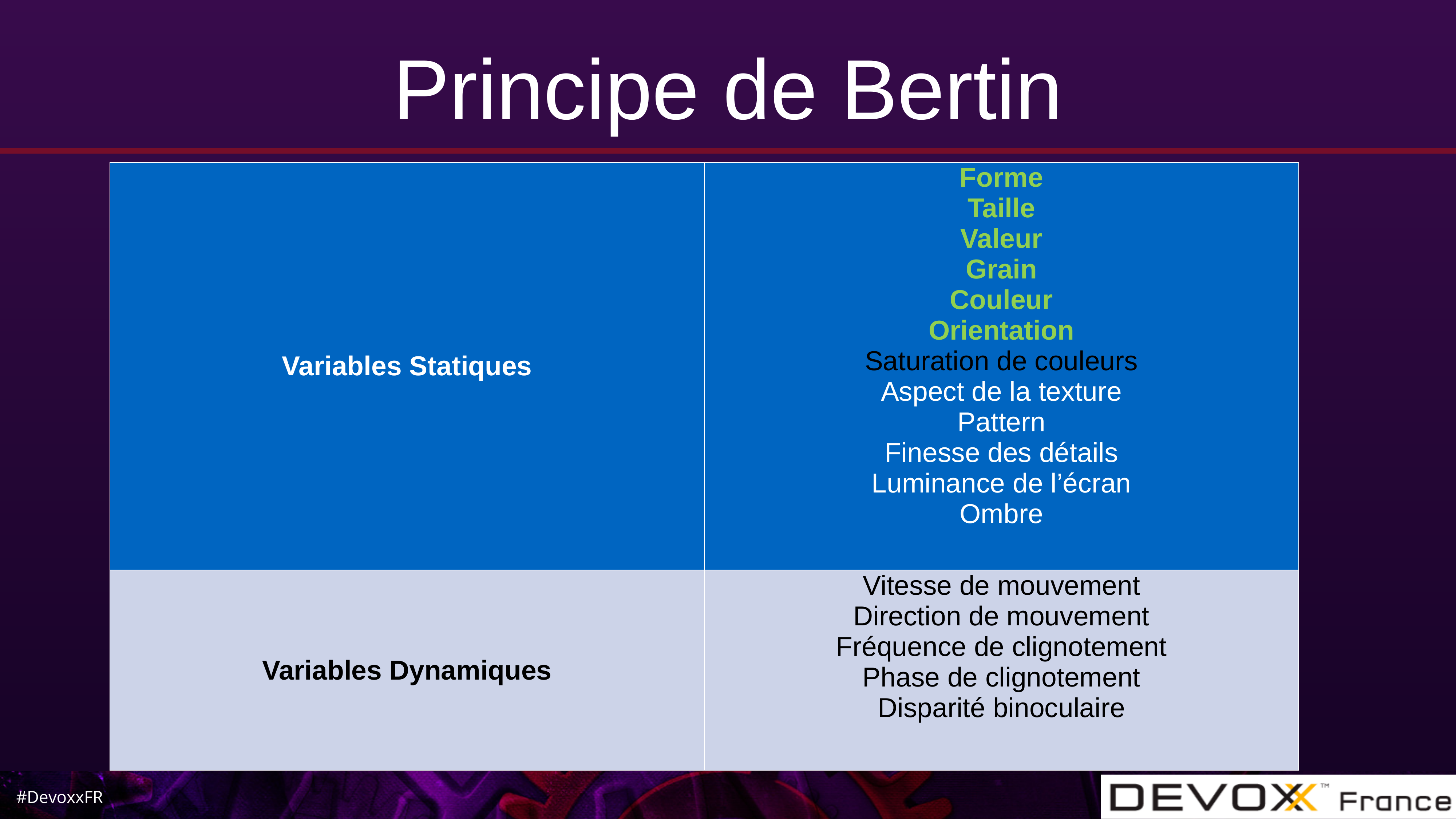

# Principe de Bertin
| Variables Statiques | Forme Taille Valeur Grain Couleur Orientation Saturation de couleurs Aspect de la texture Pattern Finesse des détails Luminance de l’écran Ombre |
| --- | --- |
| Variables Dynamiques | Vitesse de mouvement Direction de mouvement Fréquence de clignotement Phase de clignotement Disparité binoculaire |